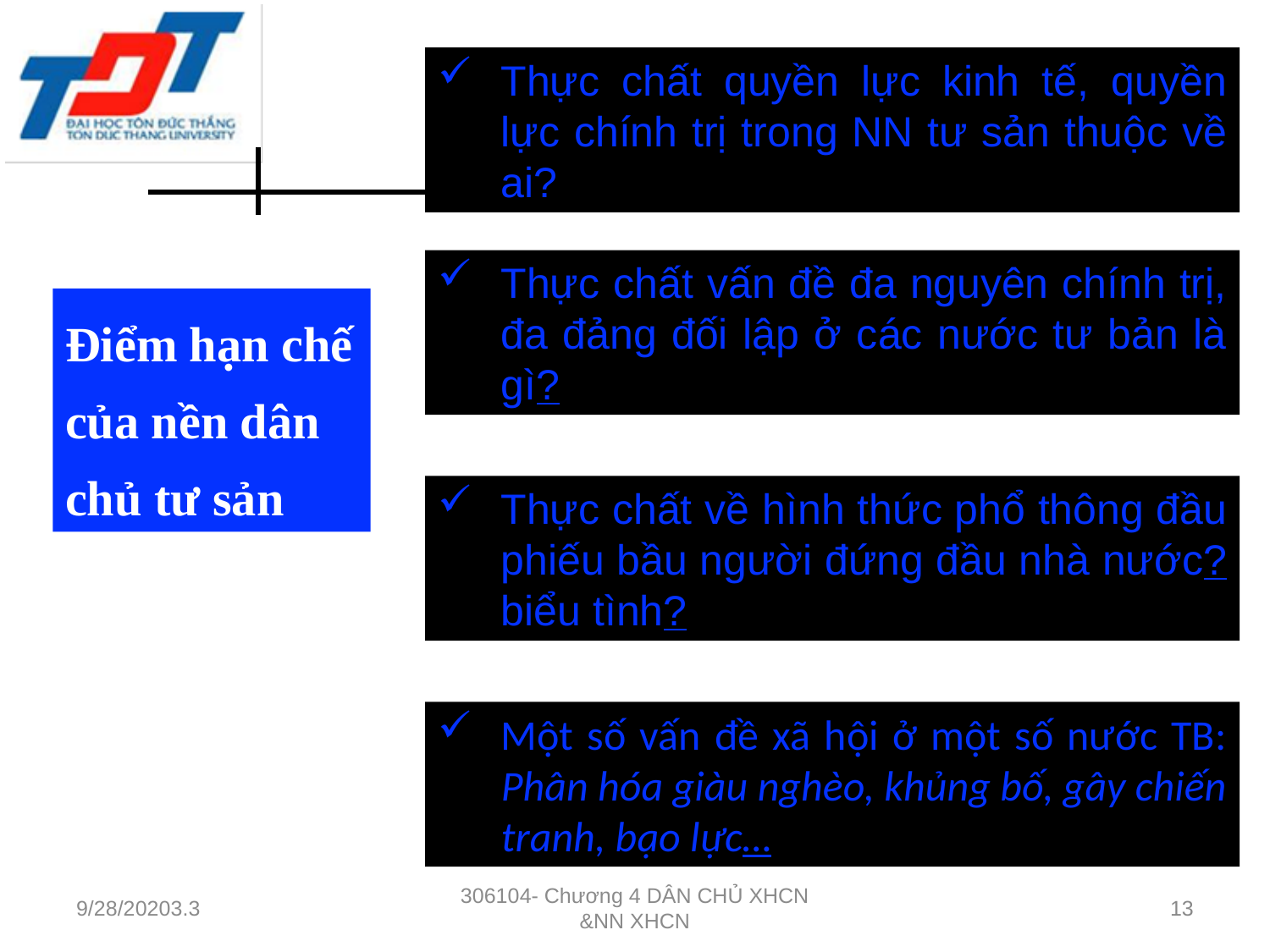

Thực chất quyền lực kinh tế, quyền lực chính trị trong NN tư sản thuộc về ai?
Thực chất vấn đề đa nguyên chính trị, đa đảng đối lập ở các nước tư bản là gì?
Điểm hạn chế của nền dân chủ tư sản
Thực chất về hình thức phổ thông đầu phiếu bầu người đứng đầu nhà nước? biểu tình?
Một số vấn đề xã hội ở một số nước TB: Phân hóa giàu nghèo, khủng bố, gây chiến tranh, bạo lực…
9/28/20203.3
306104- Chương 4 DÂN CHỦ XHCN &NN XHCN
13